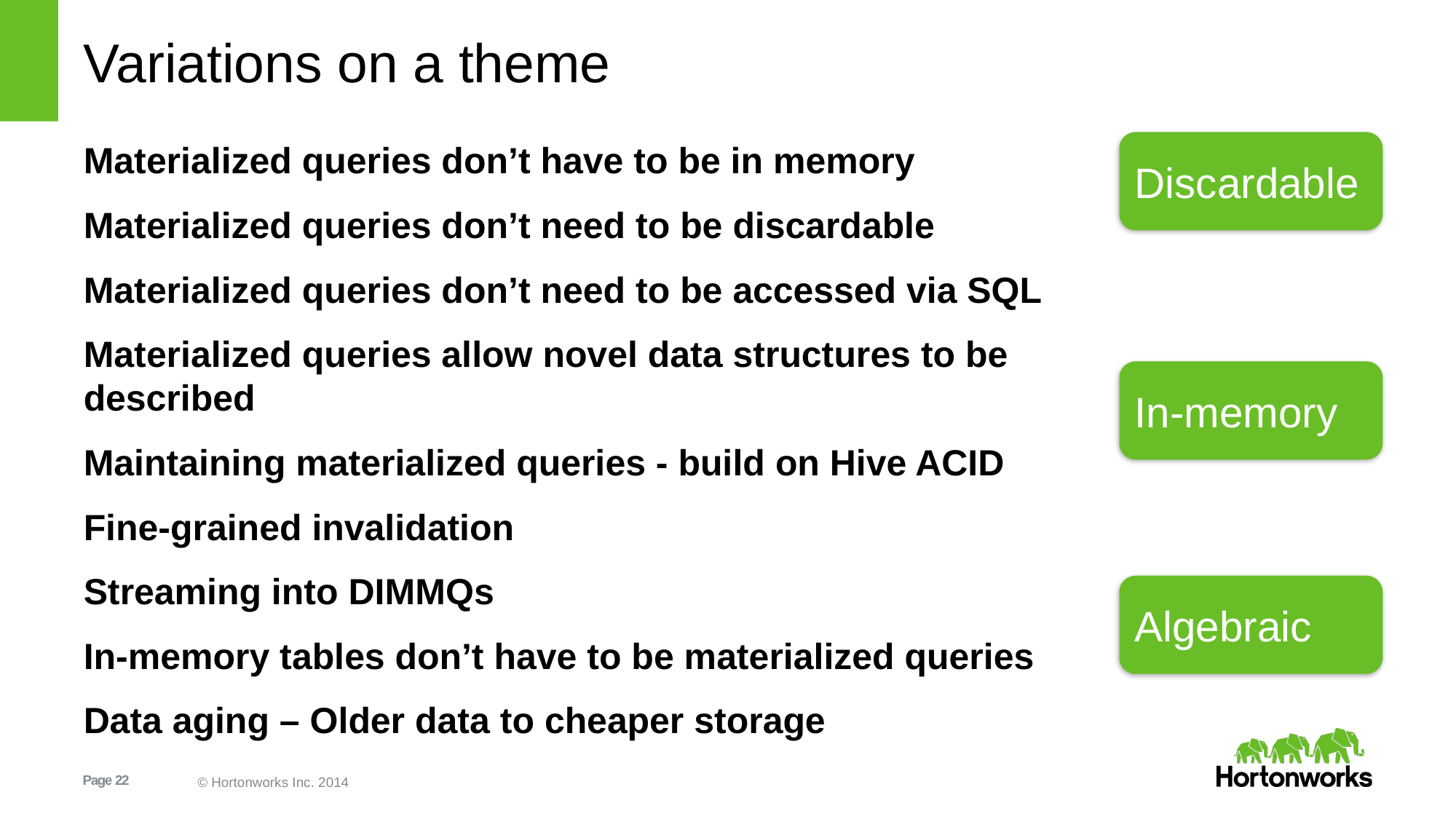

# Variations on a theme
Materialized queries don’t have to be in memory
Materialized queries don’t need to be discardable
Materialized queries don’t need to be accessed via SQL
Materialized queries allow novel data structures to be described
Maintaining materialized queries - build on Hive ACID
Fine-grained invalidation
Streaming into DIMMQs
In-memory tables don’t have to be materialized queries
Data aging – Older data to cheaper storage

Discardable
In-memory
Algebraic